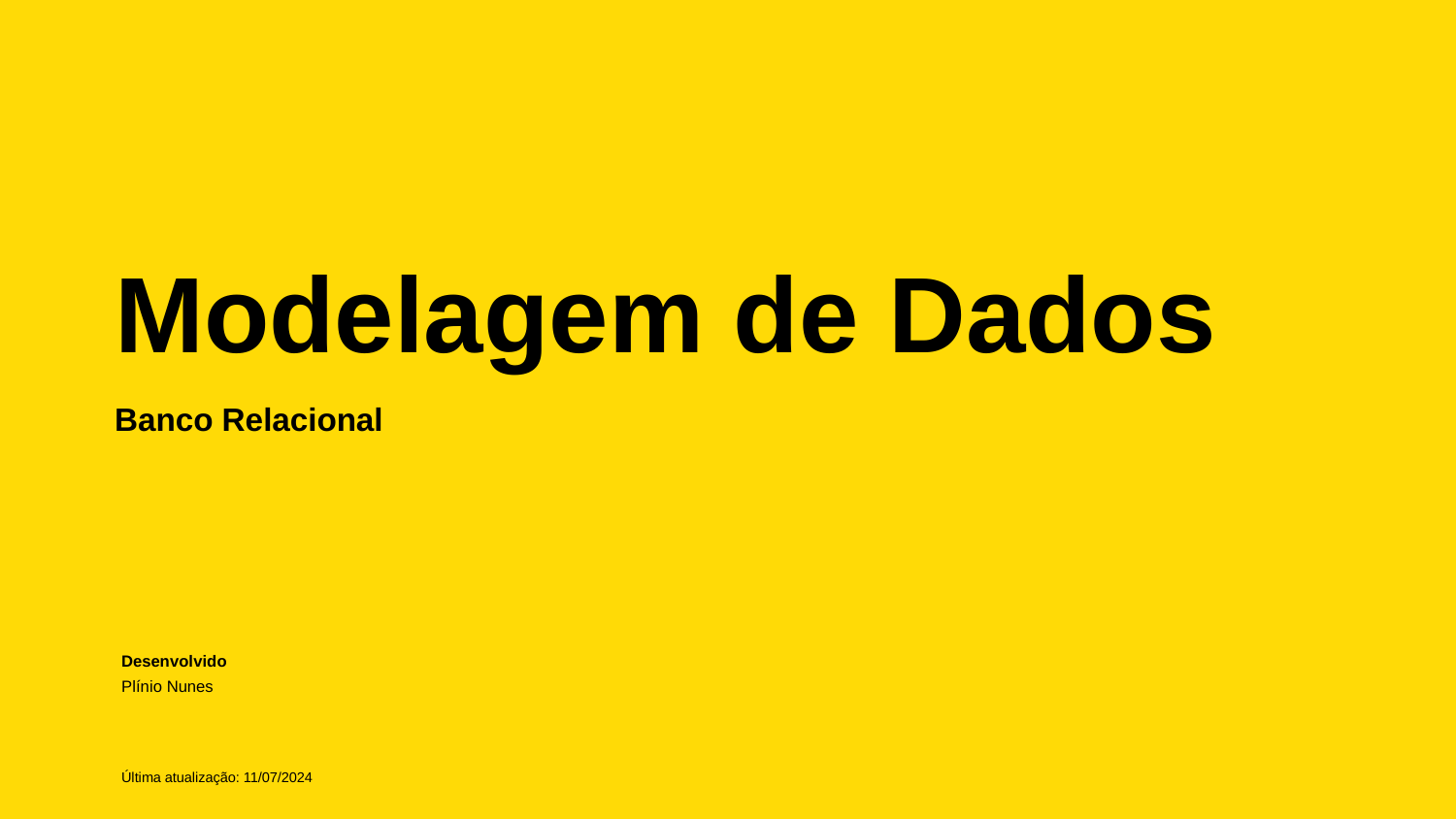

Modelagem de Dados

Banco Relacional
Desenvolvido
Plínio Nunes
Última atualização: 11/07/2024